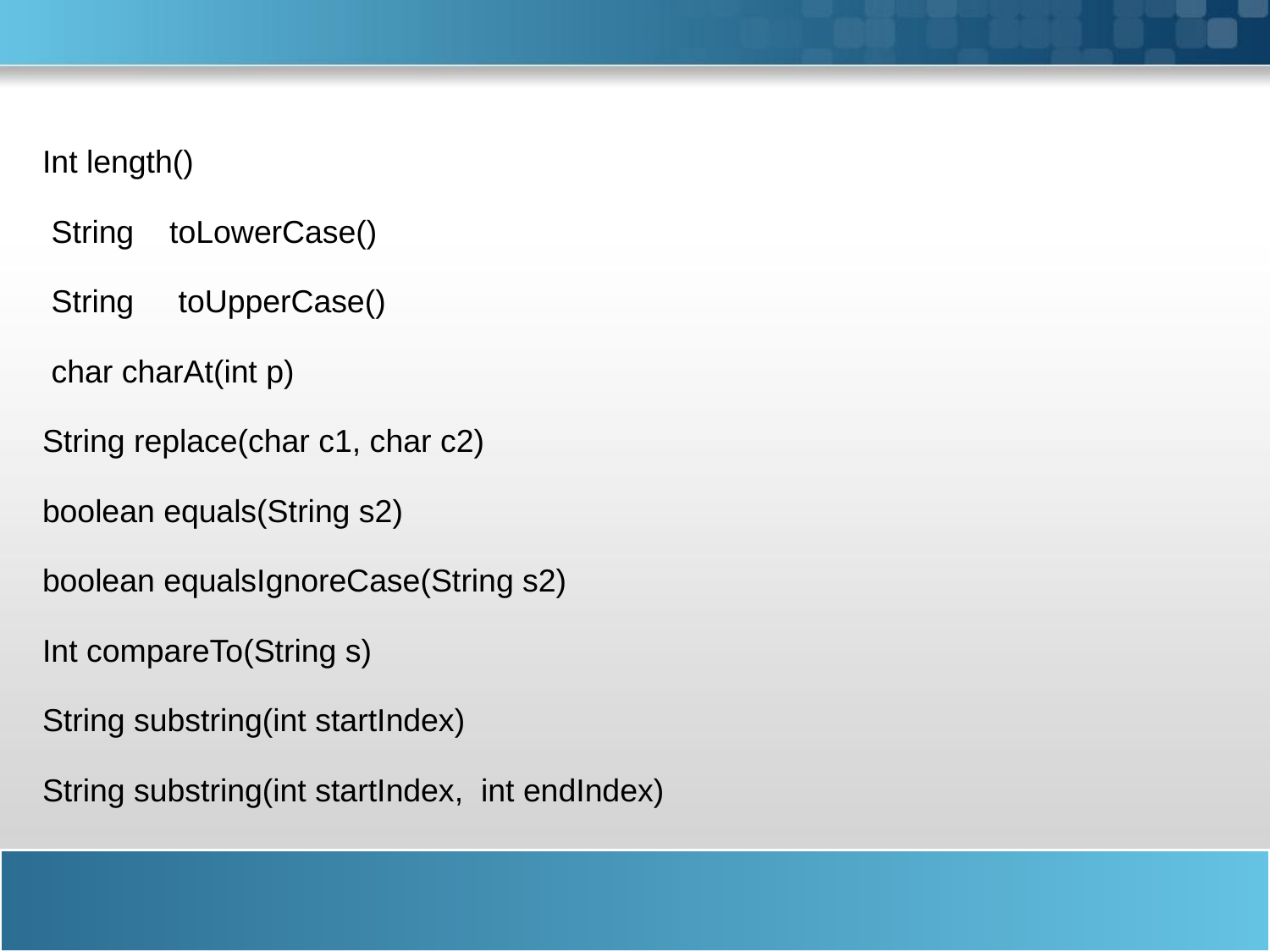

Int length()
 String    toLowerCase()
 String     toUpperCase()
 char charAt(int p)
String replace(char c1, char c2)
boolean equals(String s2)
boolean equalsIgnoreCase(String s2)
Int compareTo(String s)
String substring(int startIndex)
String substring(int startIndex,  int endIndex)